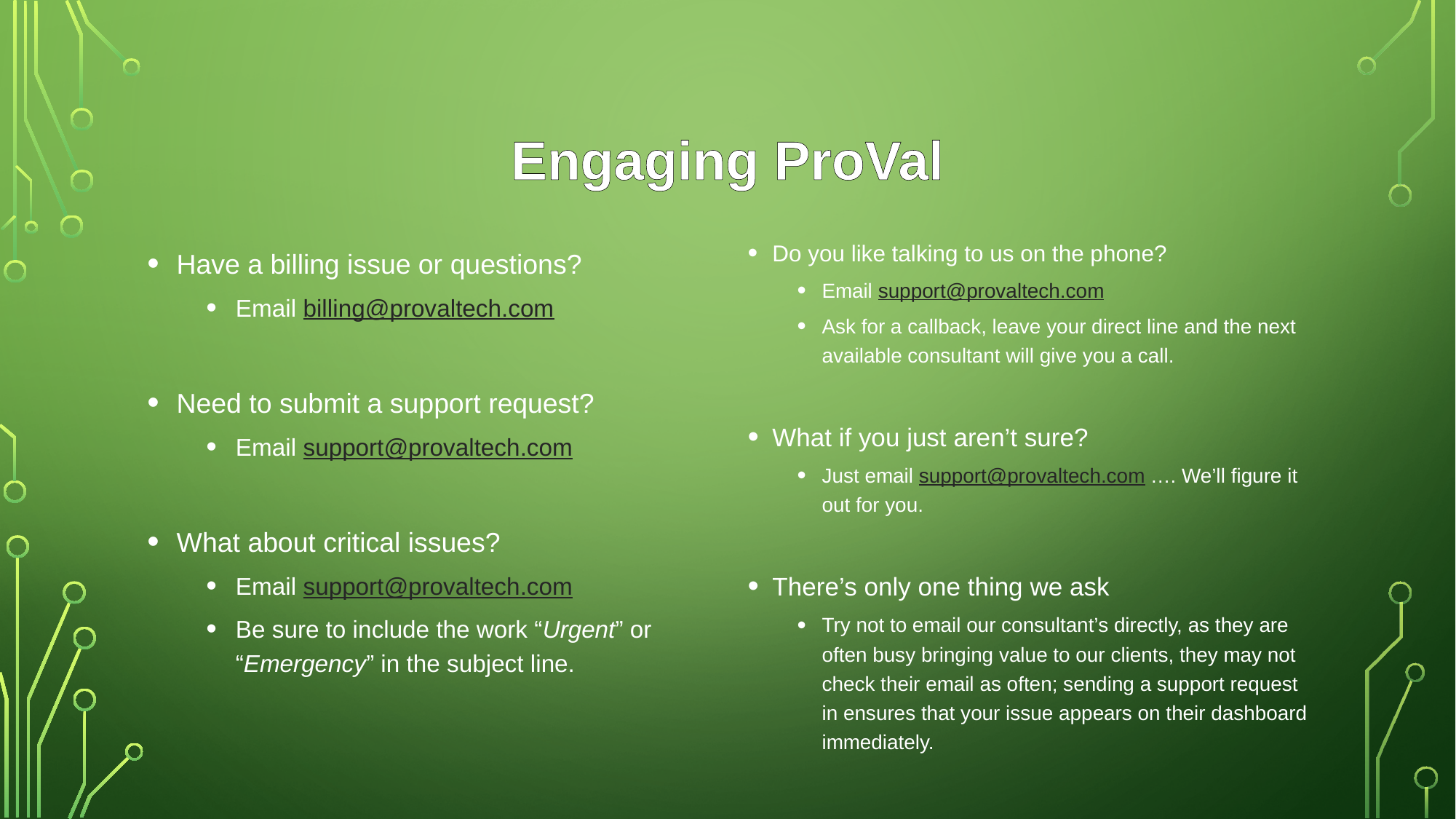

# Engaging ProVal
Do you like talking to us on the phone?
Email support@provaltech.com
Ask for a callback, leave your direct line and the next available consultant will give you a call.

What if you just aren’t sure?
Just email support@provaltech.com …. We’ll figure it out for you.

There’s only one thing we ask
Try not to email our consultant’s directly, as they are often busy bringing value to our clients, they may not check their email as often; sending a support request in ensures that your issue appears on their dashboard immediately.

Have a billing issue or questions?
Email billing@provaltech.com

Need to submit a support request?
Email support@provaltech.com

What about critical issues?
Email support@provaltech.com
Be sure to include the work “Urgent” or “Emergency” in the subject line.